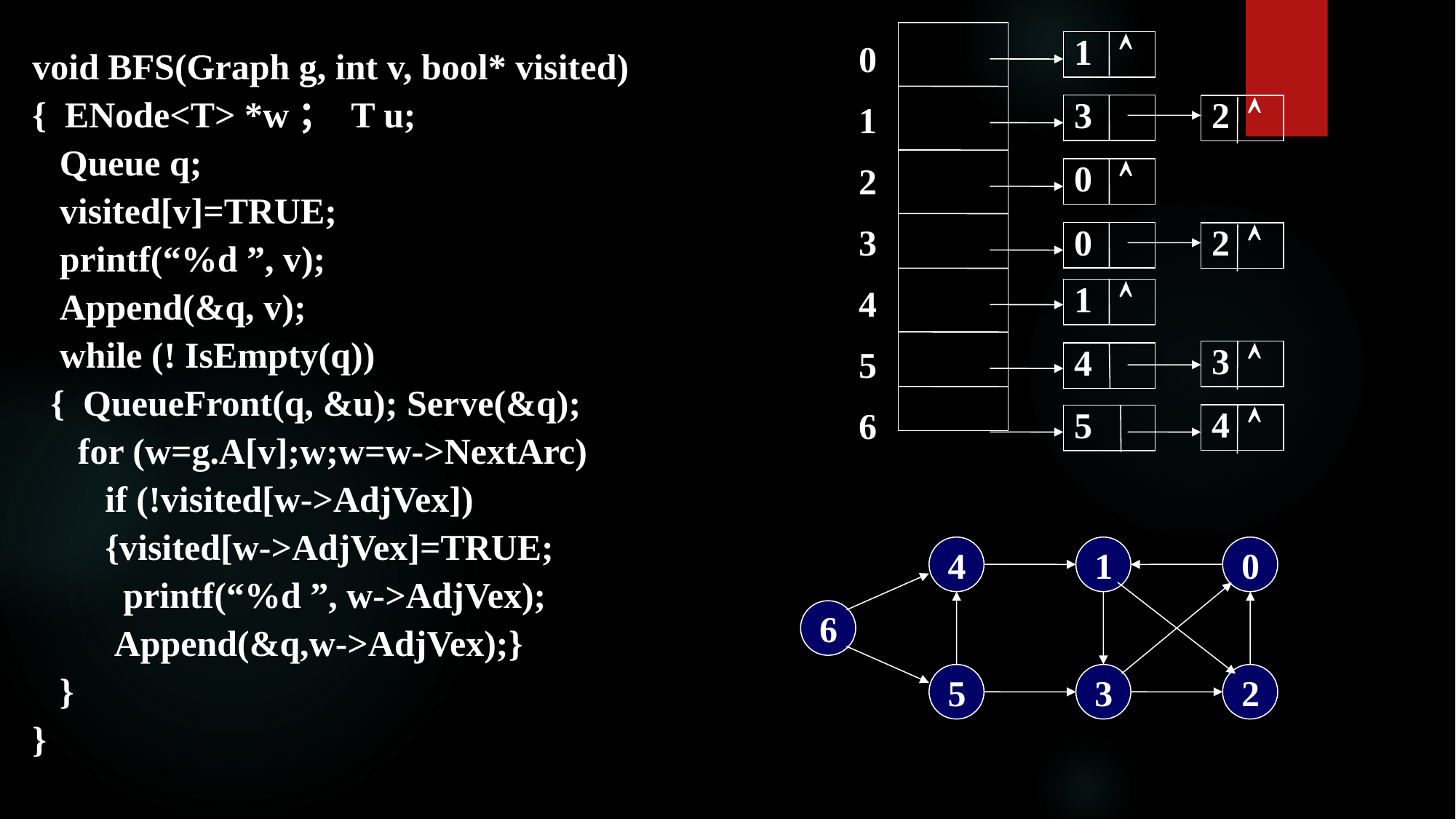

01
2
3
4
5
6

1   ∧

3

2  ∧

0   ∧

0

2  ∧

1   ∧

3  ∧

4

4  ∧

5

void BFS(Graph g, int v, bool* visited)
{  ENode<T> *w； T u;
   Queue q;
   visited[v]=TRUE;
   printf(“%d ”, v);
   Append(&q, v);
   while (! IsEmpty(q))
  {  QueueFront(q, &u); Serve(&q);
     for (w=g.A[v];w;w=w->NextArc)
        if (!visited[w->AdjVex])
        {visited[w->AdjVex]=TRUE;
          printf(“%d ”, w->AdjVex);
         Append(&q,w->AdjVex);}
   }
}
4
1
0

5
3
2

6